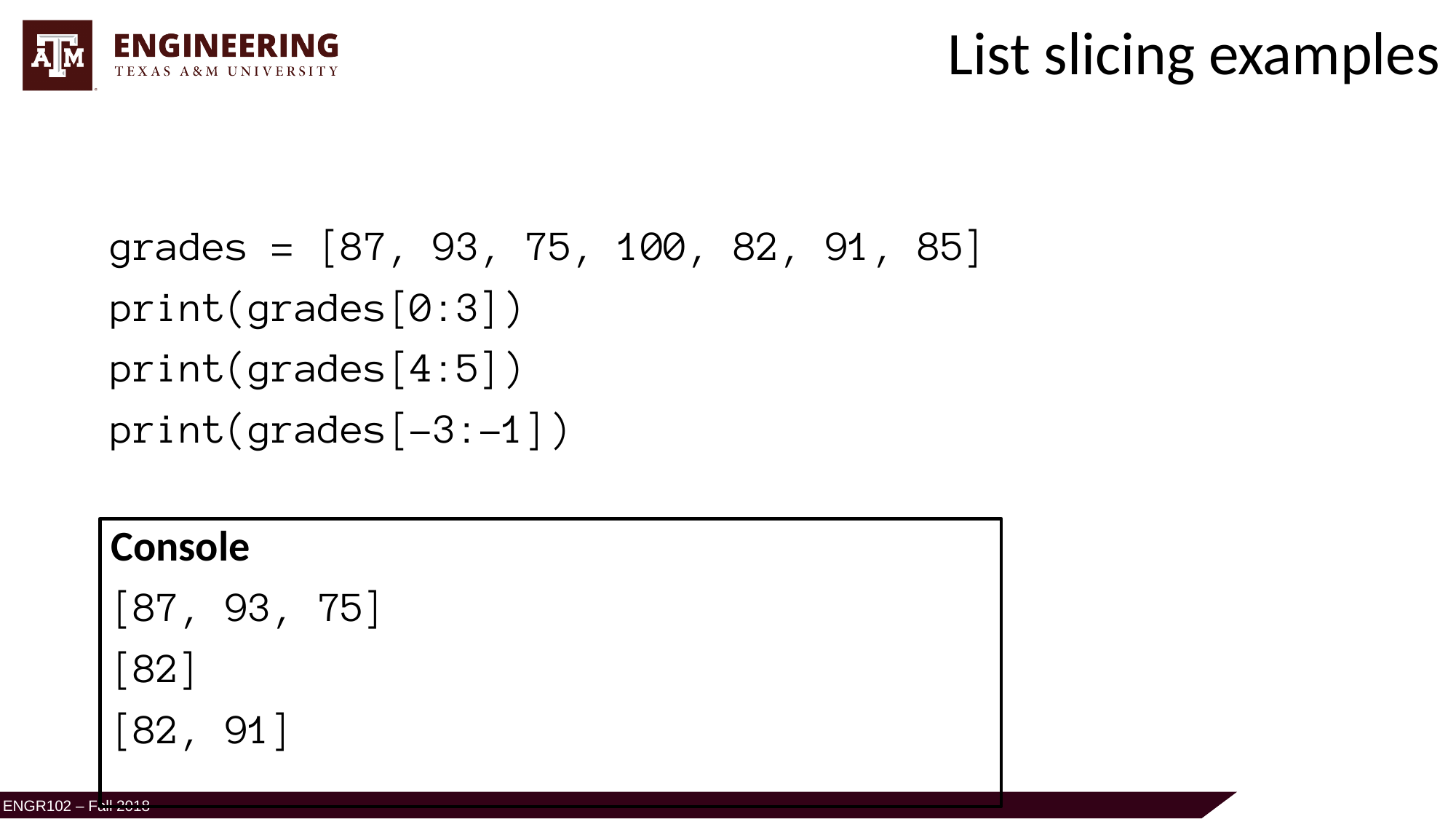

# List slicing examples
grades = [87, 93, 75, 100, 82, 91, 85]
print(grades[0:3])
print(grades[4:5])
print(grades[-3:-1])
Console
[87, 93, 75]
[82]
[82, 91]